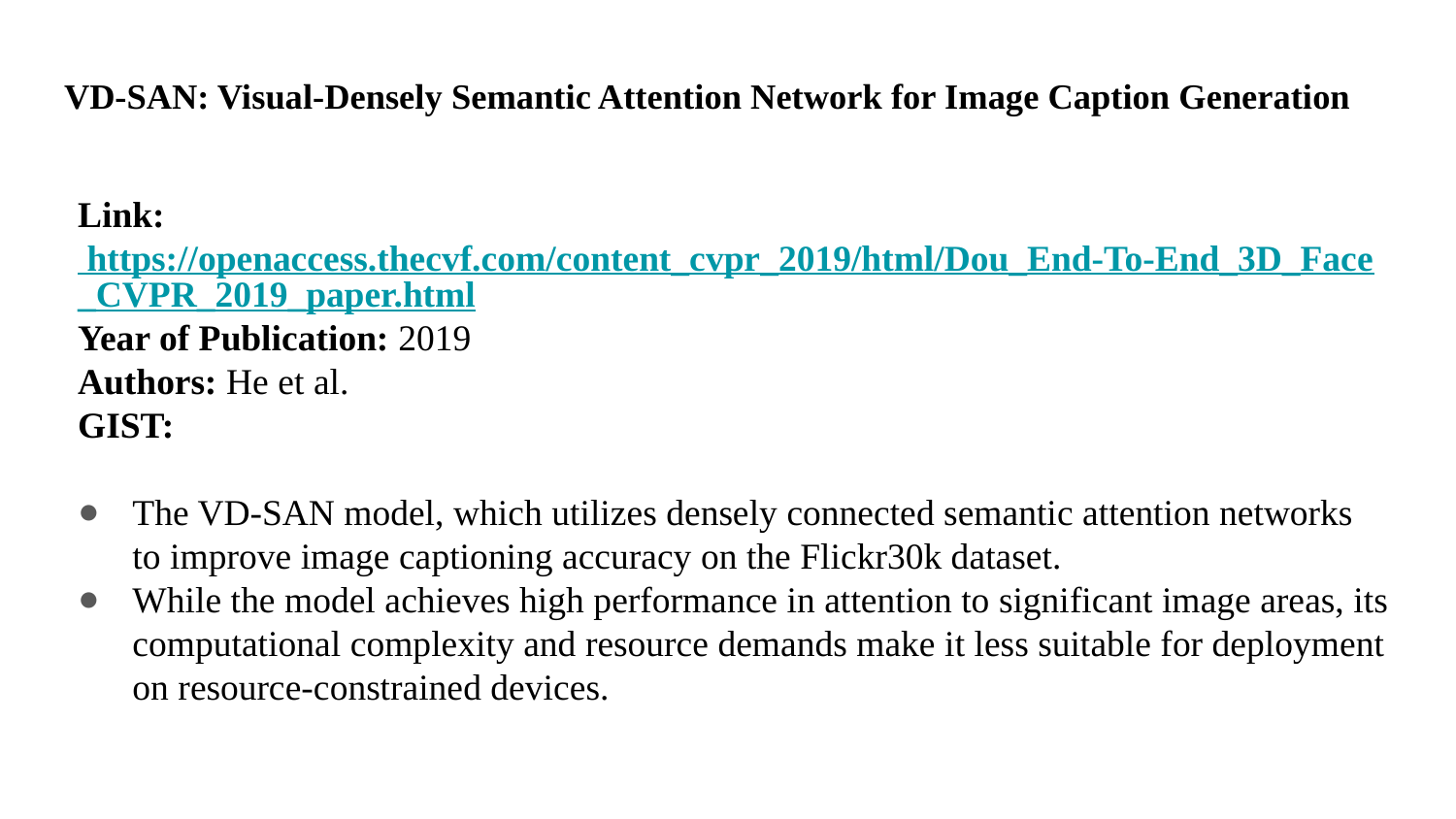

# VD-SAN: Visual-Densely Semantic Attention Network for Image Caption Generation
Link: https://openaccess.thecvf.com/content_cvpr_2019/html/Dou_End-To-End_3D_Face_CVPR_2019_paper.html
Year of Publication: 2019
Authors: He et al.
GIST:

The VD-SAN model, which utilizes densely connected semantic attention networks to improve image captioning accuracy on the Flickr30k dataset.
While the model achieves high performance in attention to significant image areas, its computational complexity and resource demands make it less suitable for deployment on resource-constrained devices.